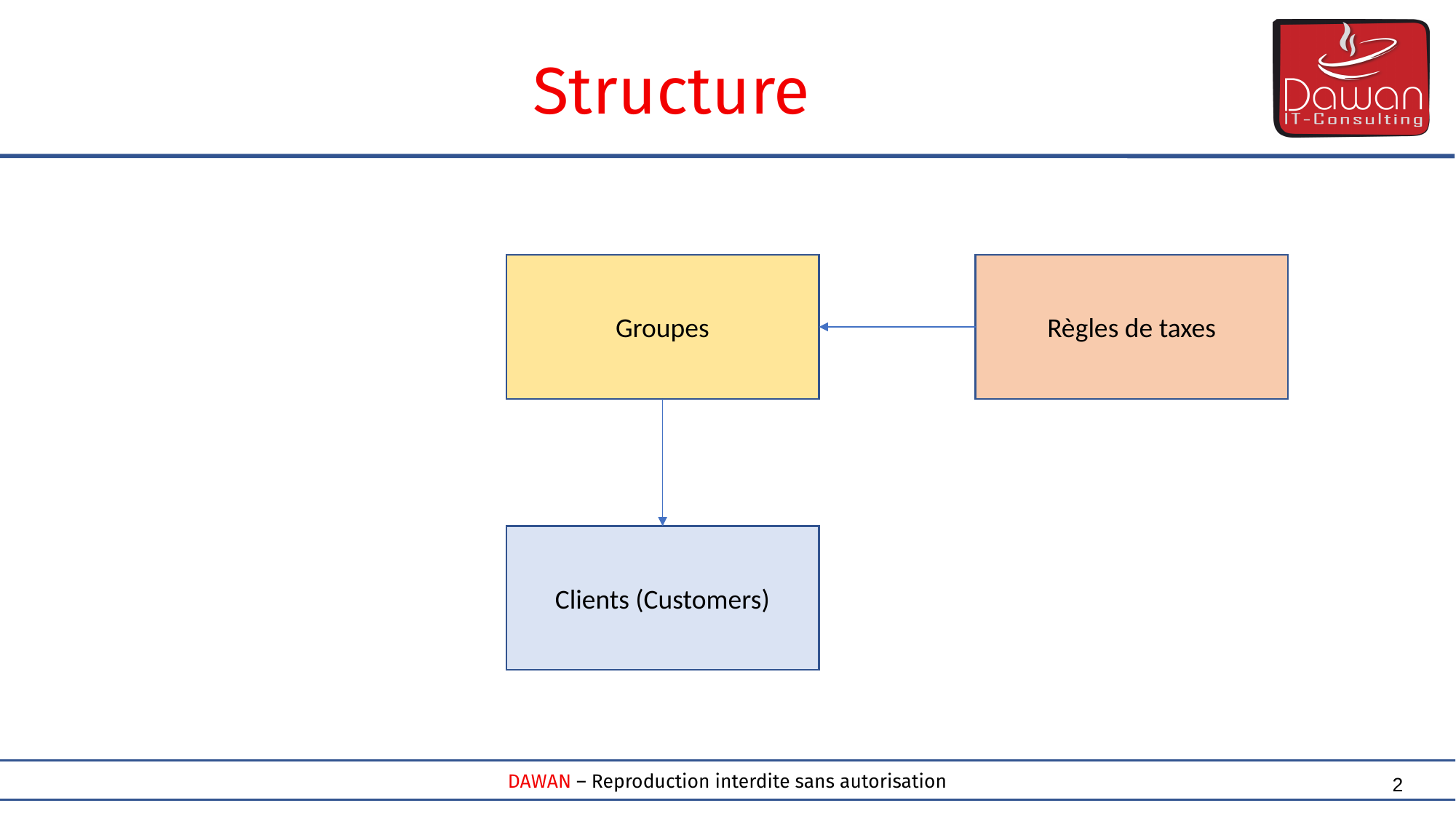

Structure
Règles de taxes
Groupes
Clients (Customers)
2